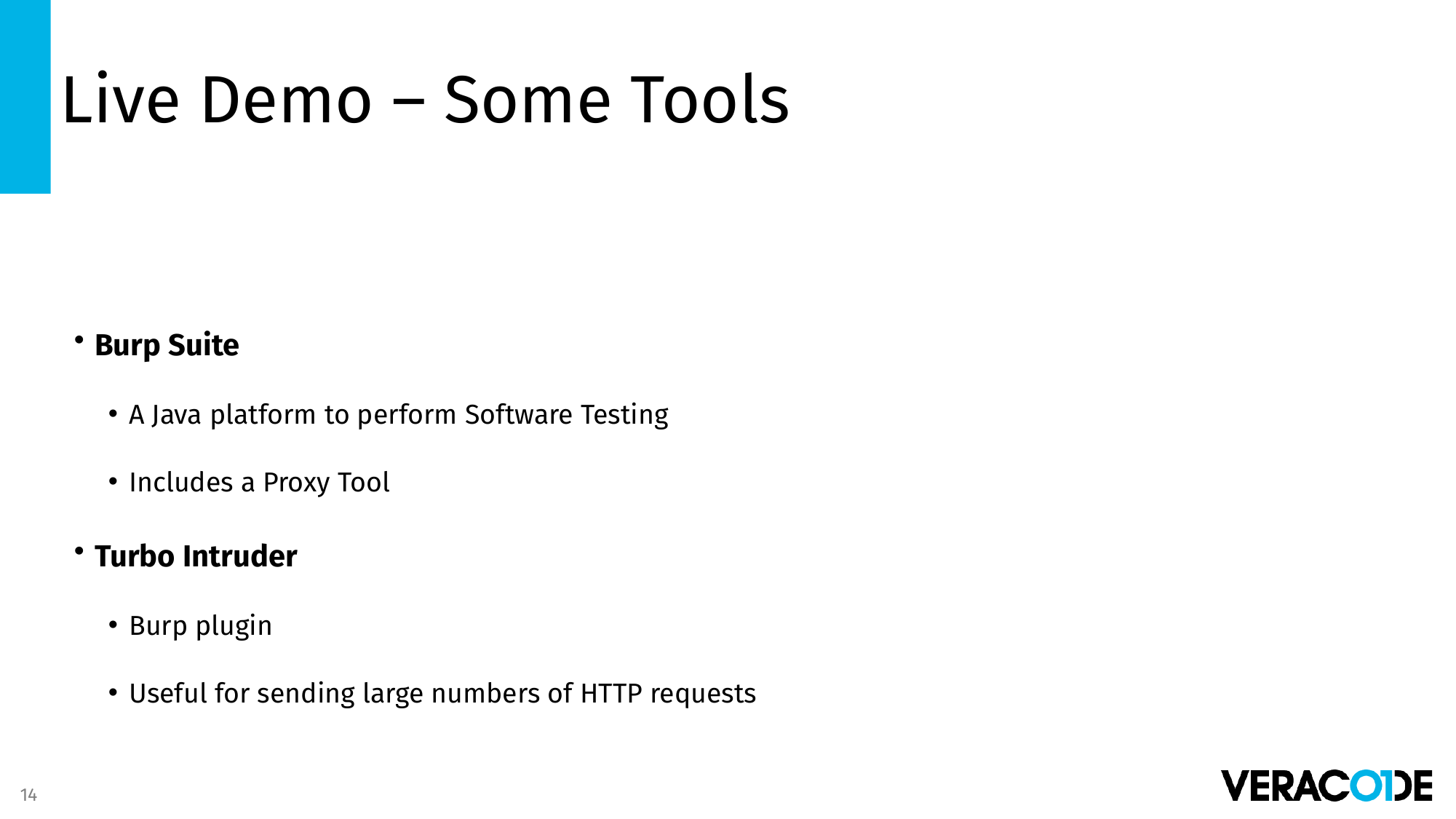

# Live Demo – Some Tools
Burp Suite
A Java platform to perform Software Testing
Includes a Proxy Tool
Turbo Intruder
Burp plugin
Useful for sending large numbers of HTTP requests

14